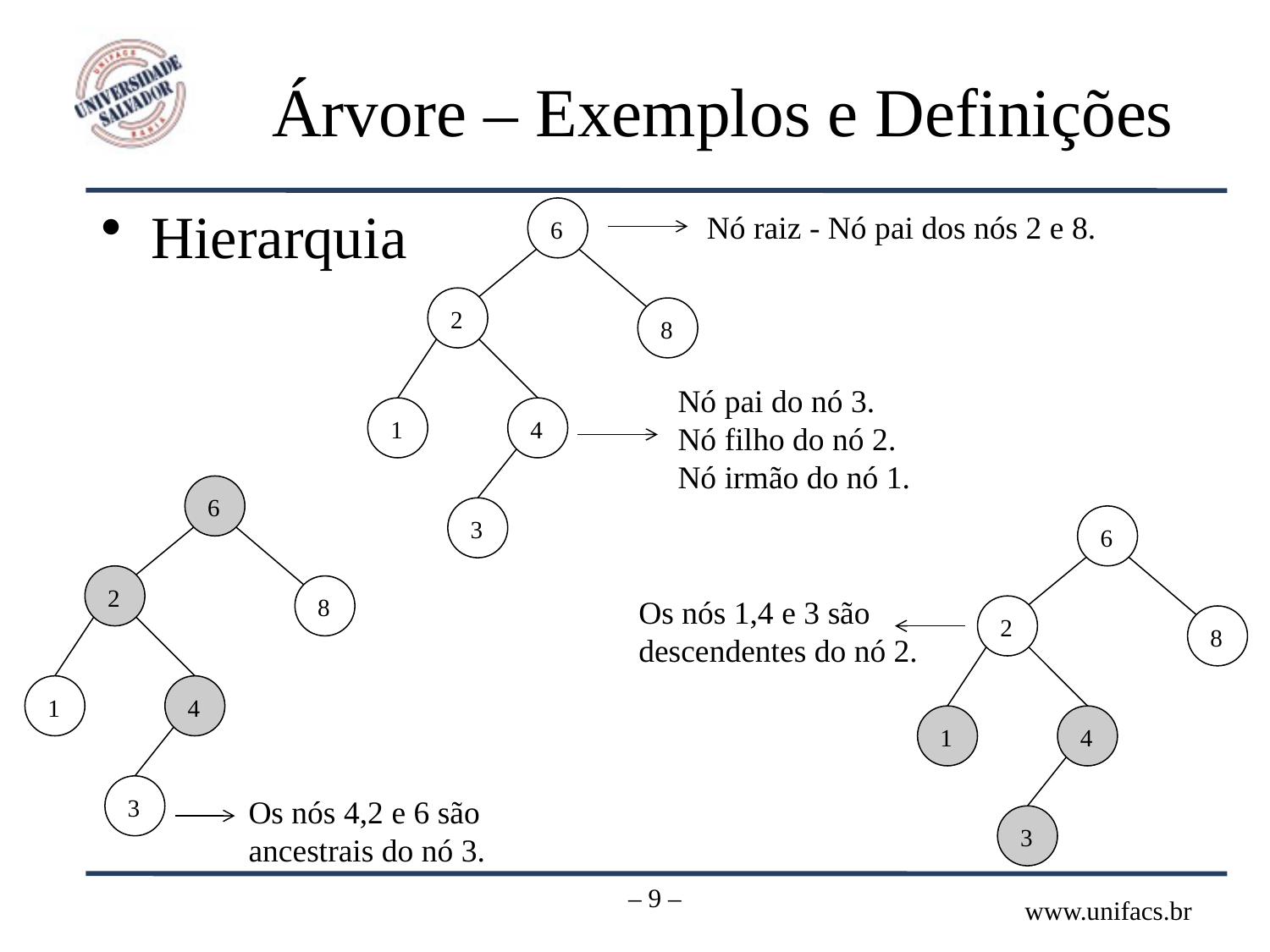

# Árvore – Exemplos e Definições
Hierarquia

6

2

8

1

4

3
Nó raiz - Nó pai dos nós 2 e 8.
Nó pai do nó 3.
Nó filho do nó 2.
Nó irmão do nó 1.

6

2

8

1

4

3

6

2

8

1

4

3
Os nós 1,4 e 3 são
descendentes do nó 2.
Os nós 4,2 e 6 são
ancestrais do nó 3.
– 9 –